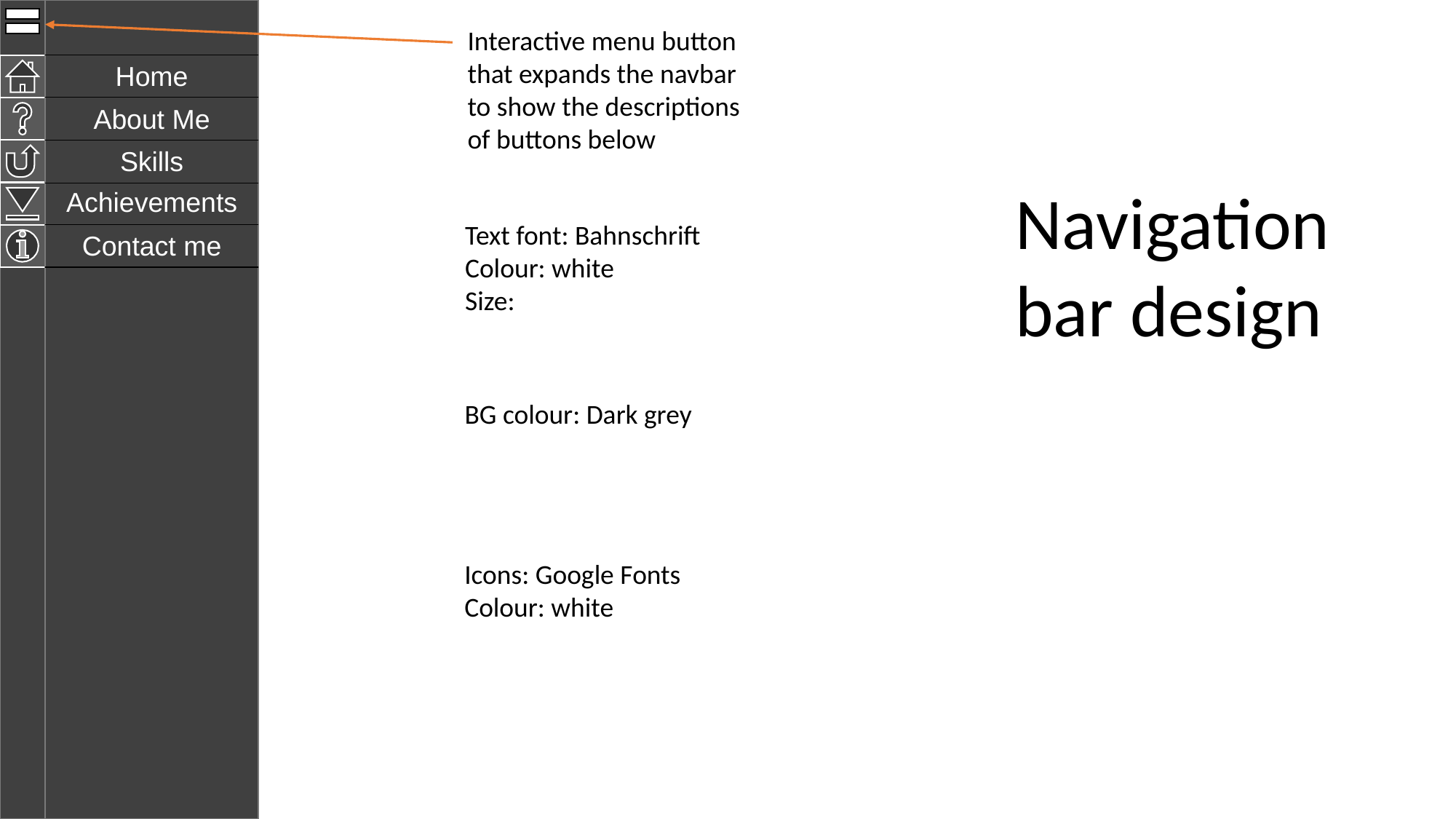

Home
About Me
Skills
Achievements
Contact me
Interactive menu button that expands the navbar to show the descriptions of buttons below
Navigation bar design
Text font: Bahnschrift
Colour: white
Size:
BG colour: Dark grey
Icons: Google Fonts
Colour: white